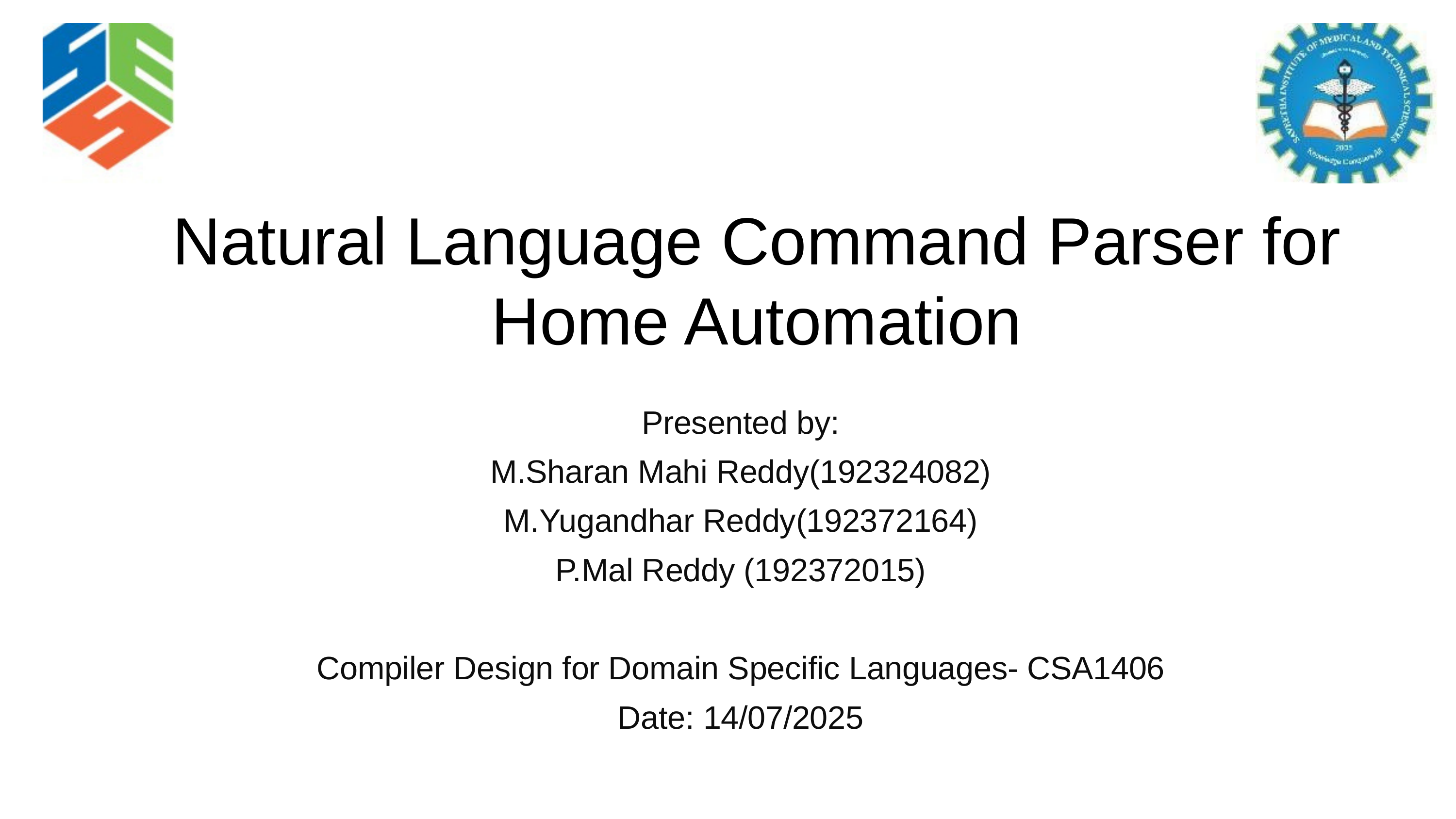

Natural Language Command Parser for Home Automation

Presented by:
M.Sharan Mahi Reddy(192324082)
M.Yugandhar Reddy(192372164)
P.Mal Reddy (192372015)

Compiler Design for Domain Specific Languages- CSA1406
Date: 14/07/2025